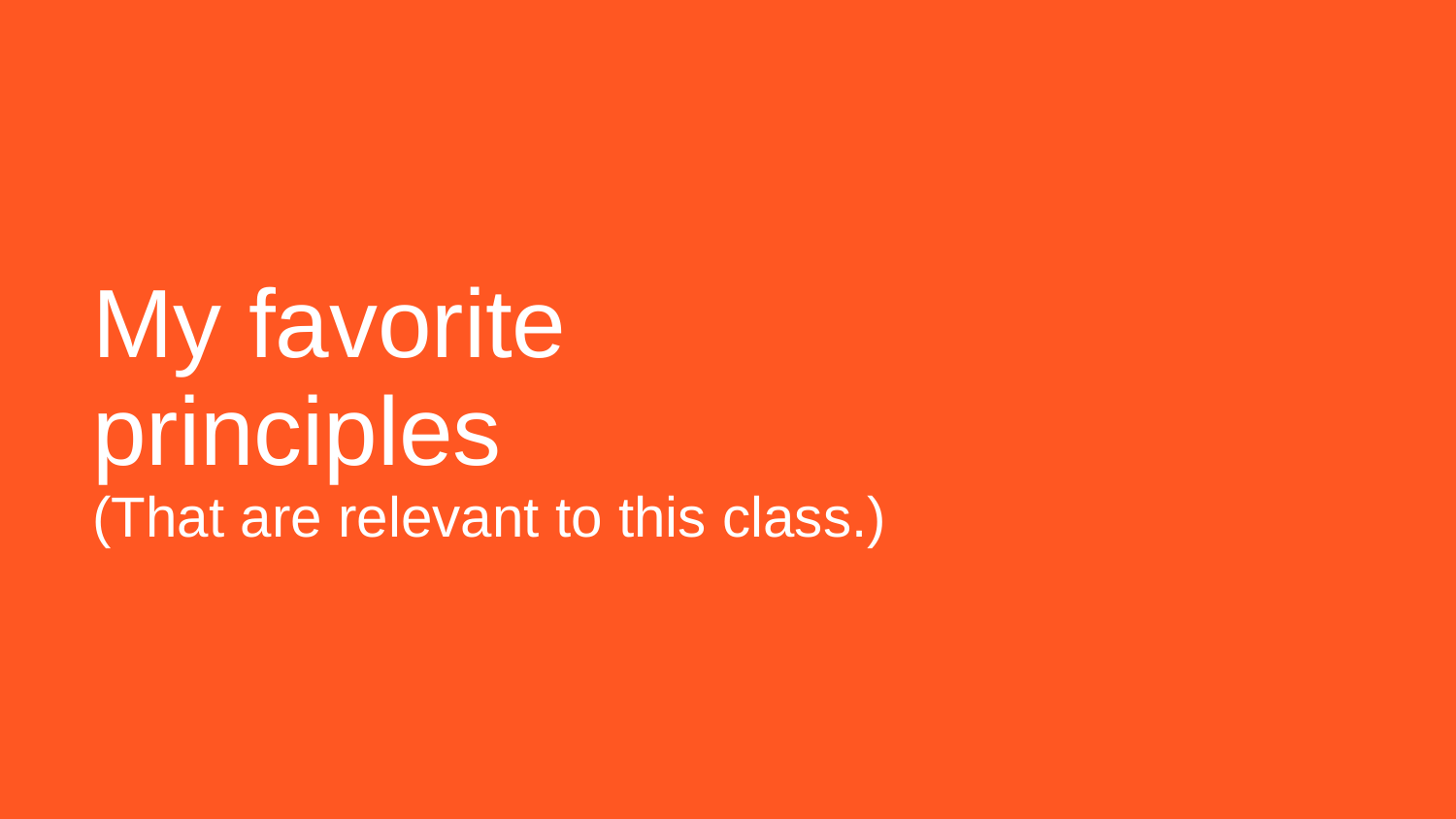

# My favorite principles
(That are relevant to this class.)